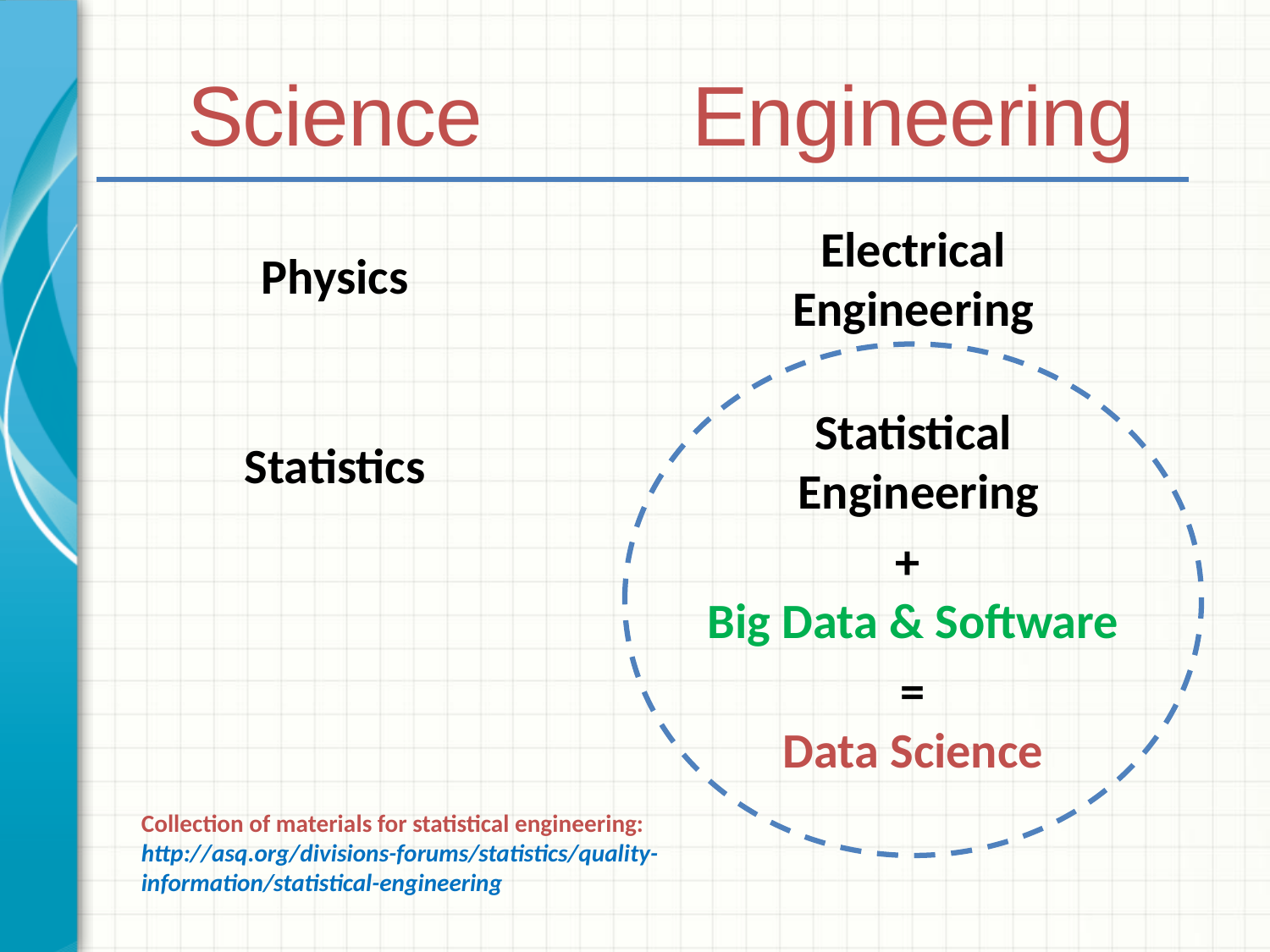

Engineering
Science
Electrical Engineering
Physics

Statistical
 Engineering
Statistics
+
Big Data & Software
=
Data Science
Collection of materials for statistical engineering: http://asq.org/divisions-forums/statistics/quality-information/statistical-engineering